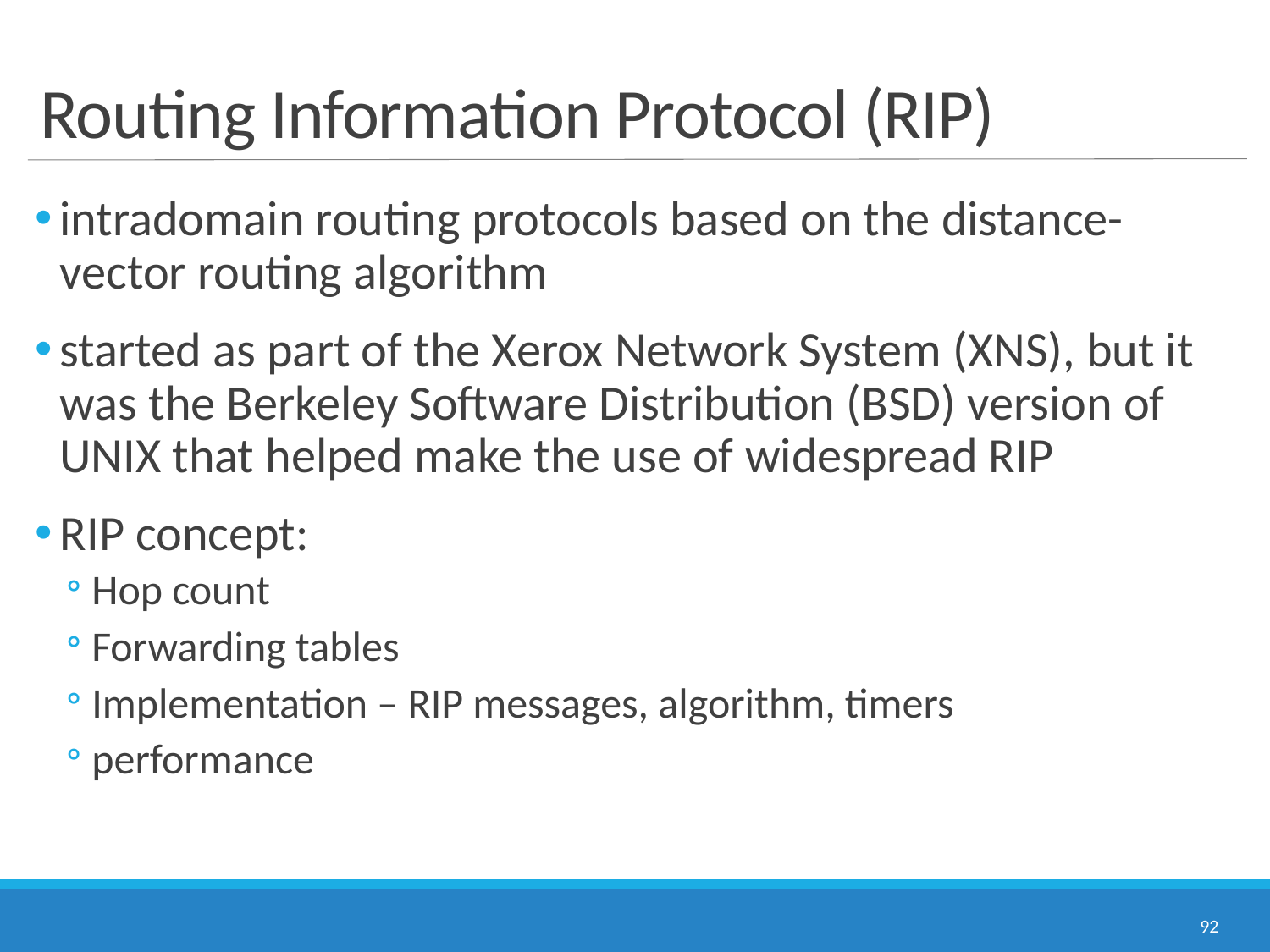

# Routing Information Protocol (RIP)
intradomain routing protocols based on the distance-vector routing algorithm
started as part of the Xerox Network System (XNS), but it was the Berkeley Software Distribution (BSD) version of UNIX that helped make the use of widespread RIP
RIP concept:
Hop count
Forwarding tables
Implementation – RIP messages, algorithm, timers
performance